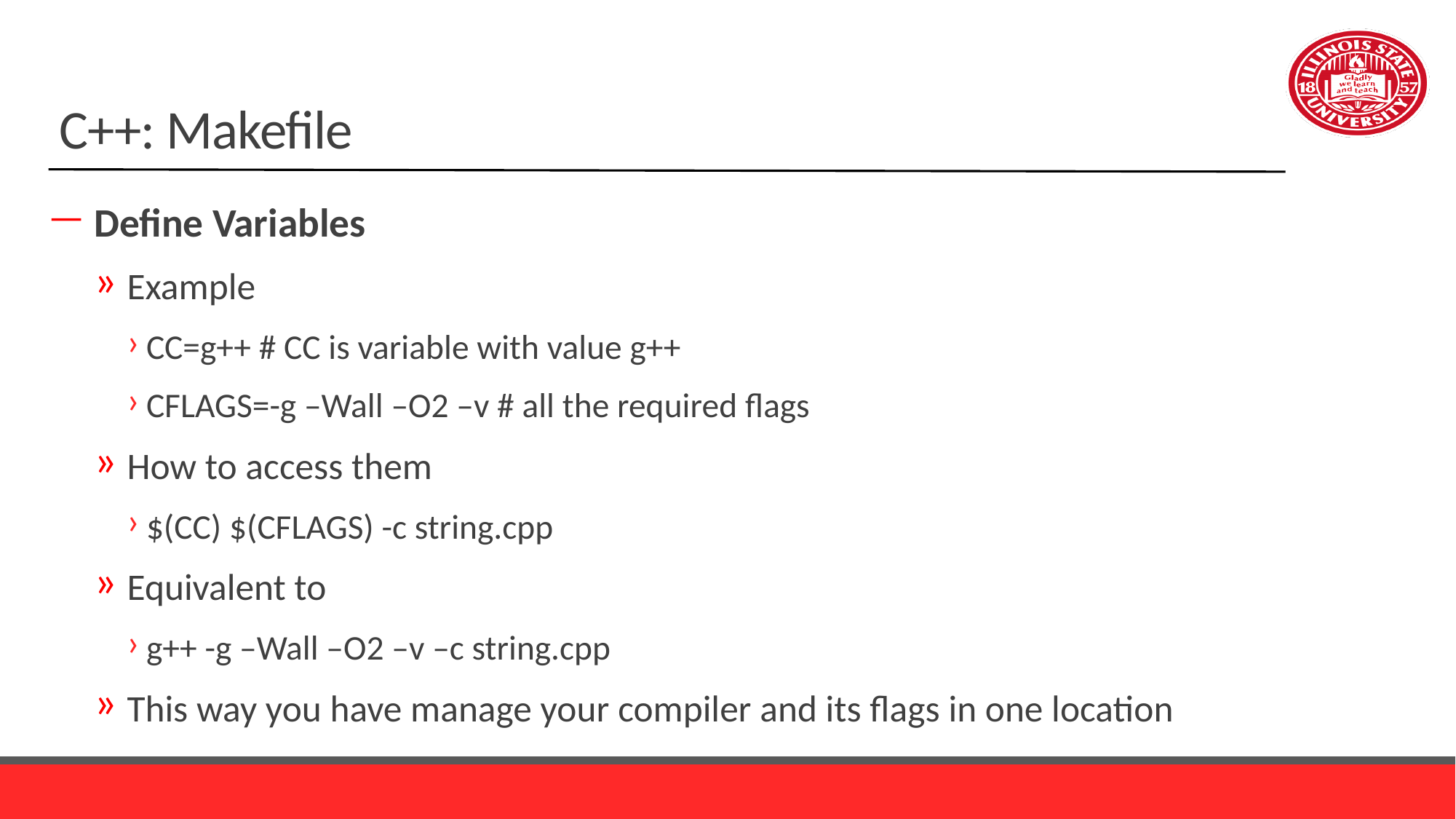

# C++: Makefile
Define Variables
Example
CC=g++ # CC is variable with value g++
CFLAGS=-g –Wall –O2 –v # all the required flags
How to access them
$(CC) $(CFLAGS) -c string.cpp
Equivalent to
g++ -g –Wall –O2 –v –c string.cpp
This way you have manage your compiler and its flags in one location